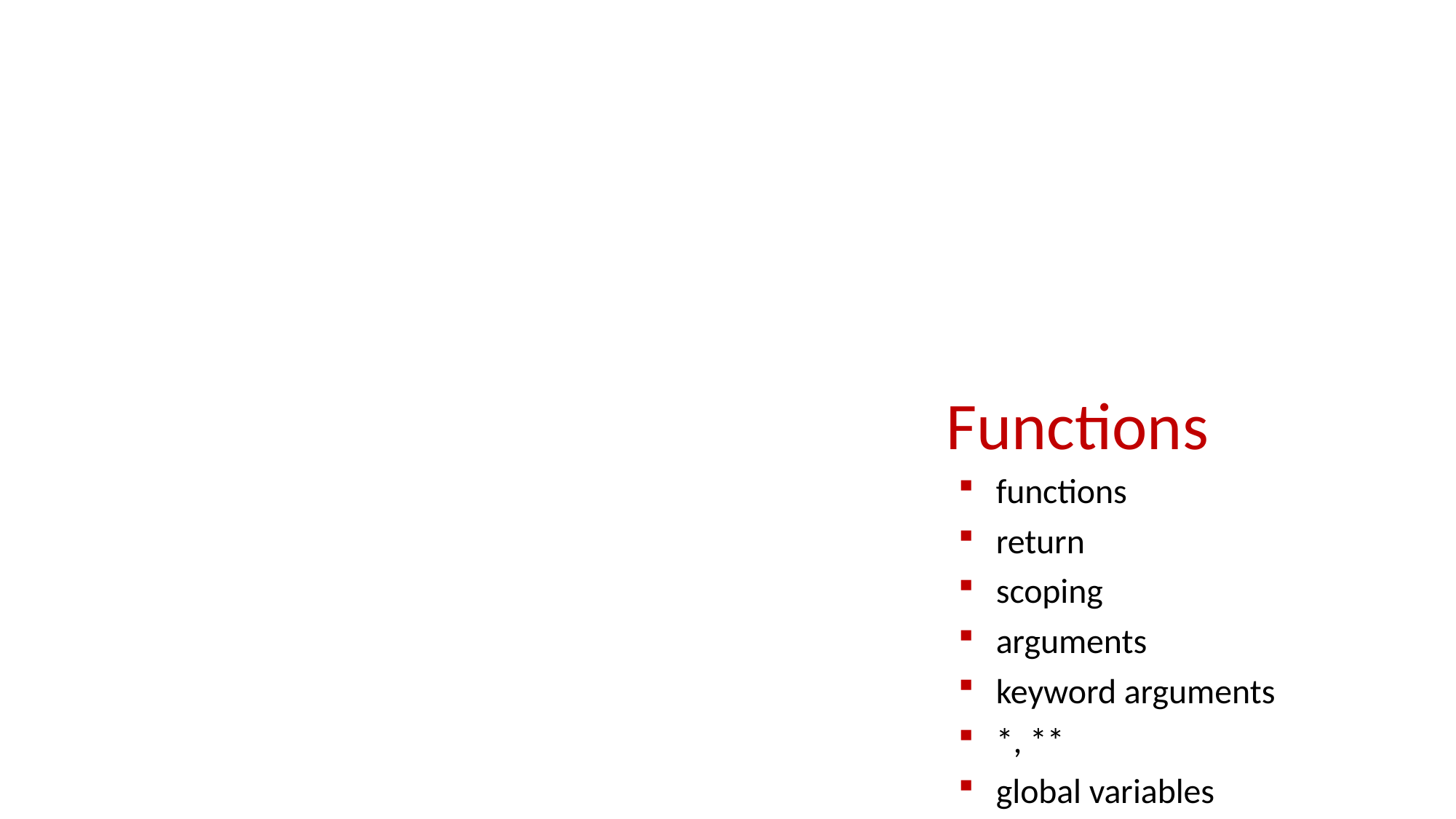

# Functions
functions
return
scoping
arguments
keyword arguments
*, **
global variables